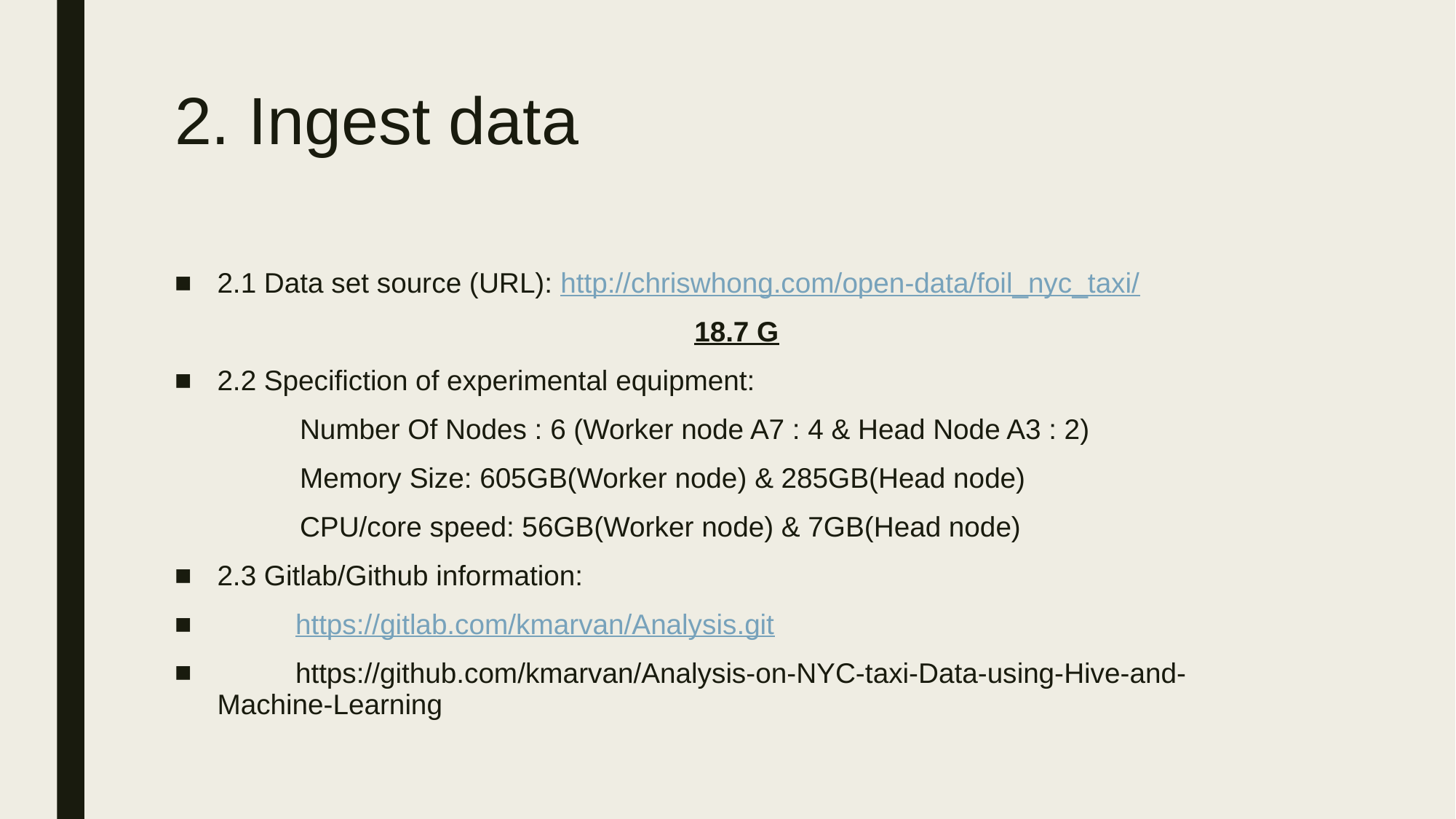

# 2. Ingest data

2.1 Data set source (URL): http://chriswhong.com/open-data/foil_nyc_taxi/
18.7 G
2.2 Specifiction of experimental equipment:
                Number Of Nodes : 6 (Worker node A7 : 4 & Head Node A3 : 2)
                Memory Size: 605GB(Worker node) & 285GB(Head node)
                CPU/core speed: 56GB(Worker node) & 7GB(Head node)
2.3 Gitlab/Github information:
          https://gitlab.com/kmarvan/Analysis.git
          https://github.com/kmarvan/Analysis-on-NYC-taxi-Data-using-Hive-and-Machine-Learning